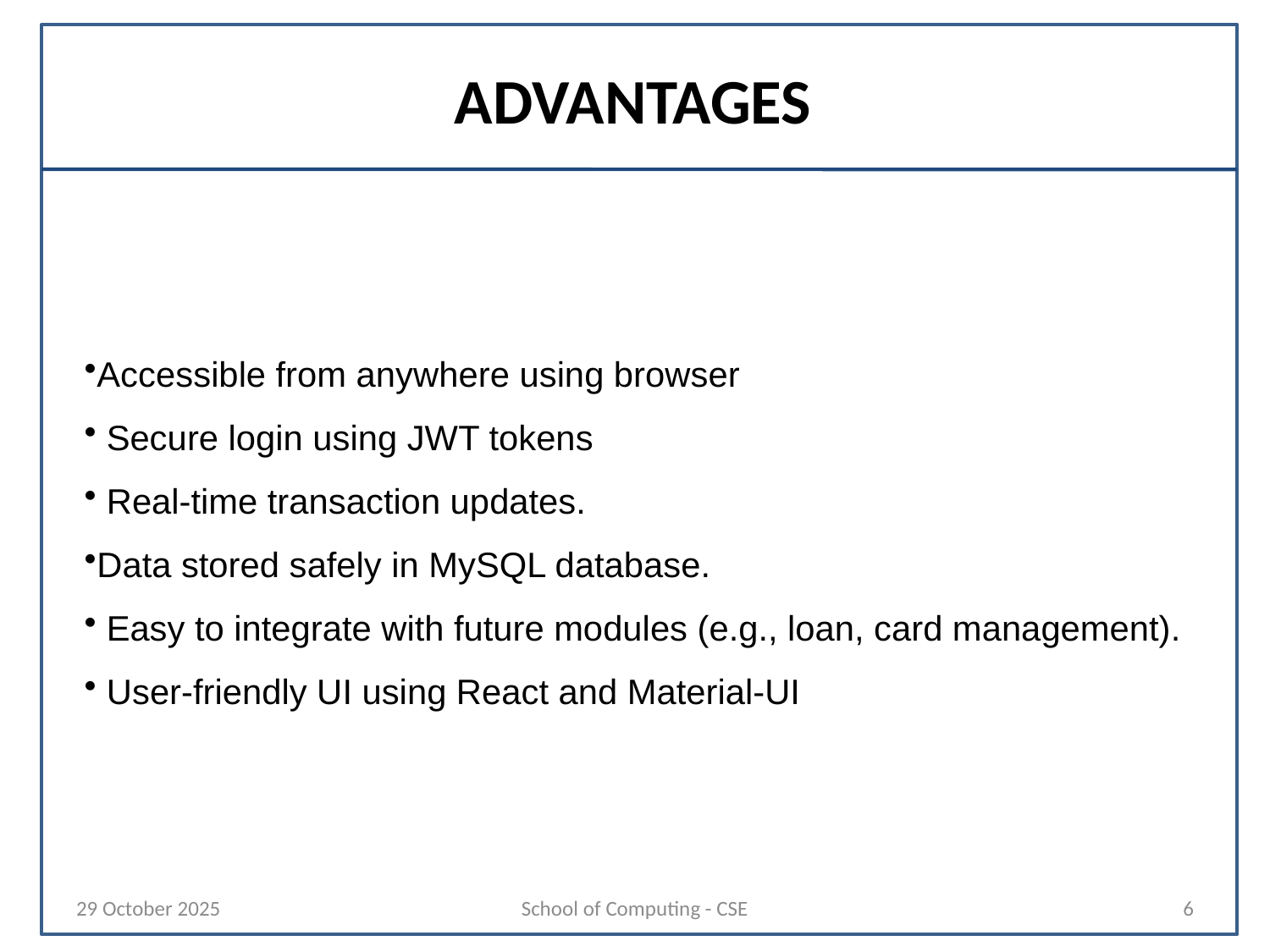

# ADVANTAGES

Accessible from anywhere using browser
 Secure login using JWT tokens
 Real-time transaction updates.
Data stored safely in MySQL database.
 Easy to integrate with future modules (e.g., loan, card management).
 User-friendly UI using React and Material-UI
29 October 2025
School of Computing - CSE
6